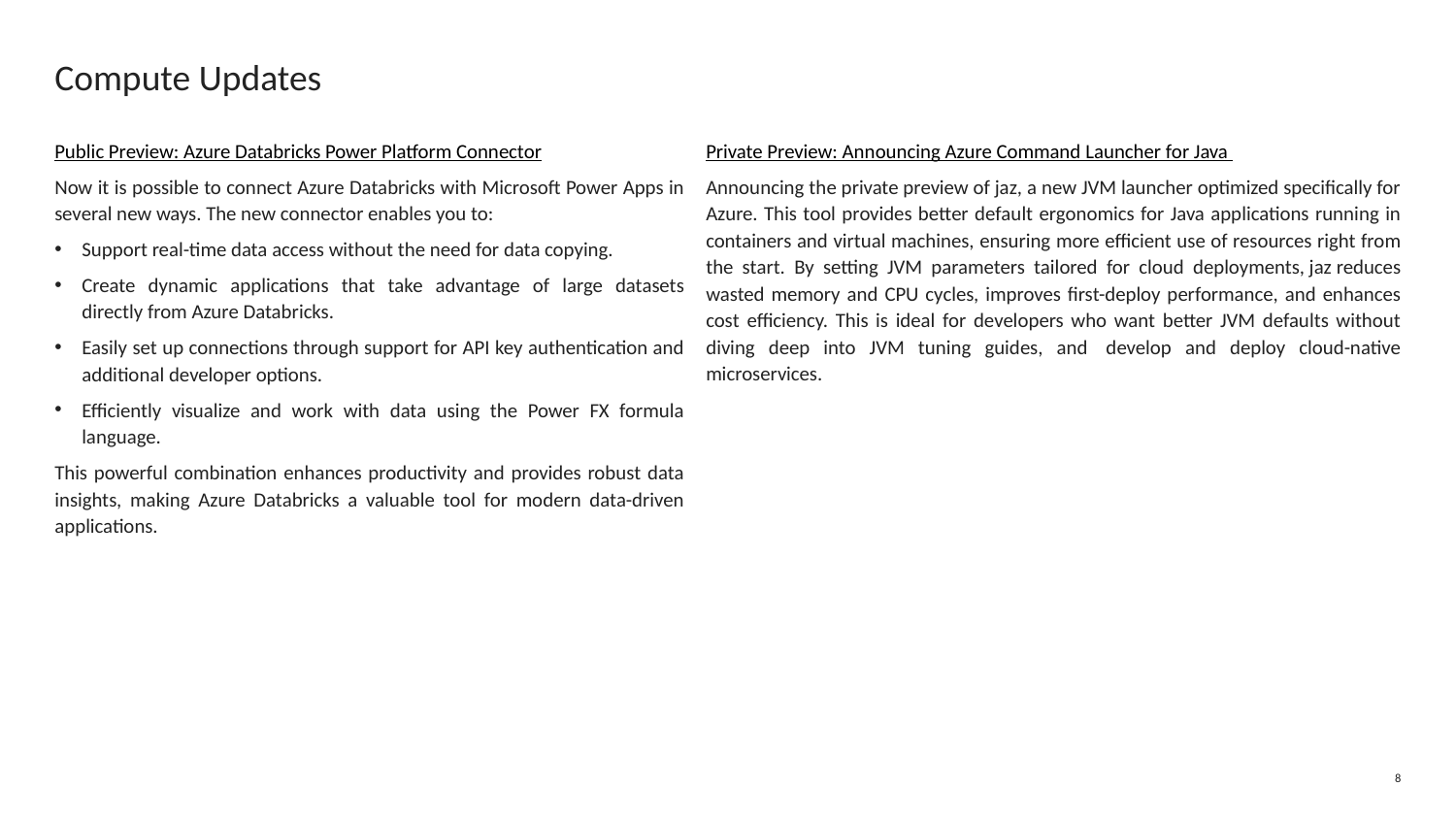

# Compute Updates
Public Preview: Azure Databricks Power Platform Connector
Now it is possible to connect Azure Databricks with Microsoft Power Apps in several new ways. The new connector enables you to:
Support real-time data access without the need for data copying.
Create dynamic applications that take advantage of large datasets directly from Azure Databricks.
Easily set up connections through support for API key authentication and additional developer options.
Efficiently visualize and work with data using the Power FX formula language.
This powerful combination enhances productivity and provides robust data insights, making Azure Databricks a valuable tool for modern data-driven applications.
Private Preview: Announcing Azure Command Launcher for Java
Announcing the private preview of jaz, a new JVM launcher optimized specifically for Azure. This tool provides better default ergonomics for Java applications running in containers and virtual machines, ensuring more efficient use of resources right from the start. By setting JVM parameters tailored for cloud deployments, jaz reduces wasted memory and CPU cycles, improves first-deploy performance, and enhances cost efficiency. This is ideal for developers who want better JVM defaults without diving deep into JVM tuning guides, and  develop and deploy cloud-native microservices.